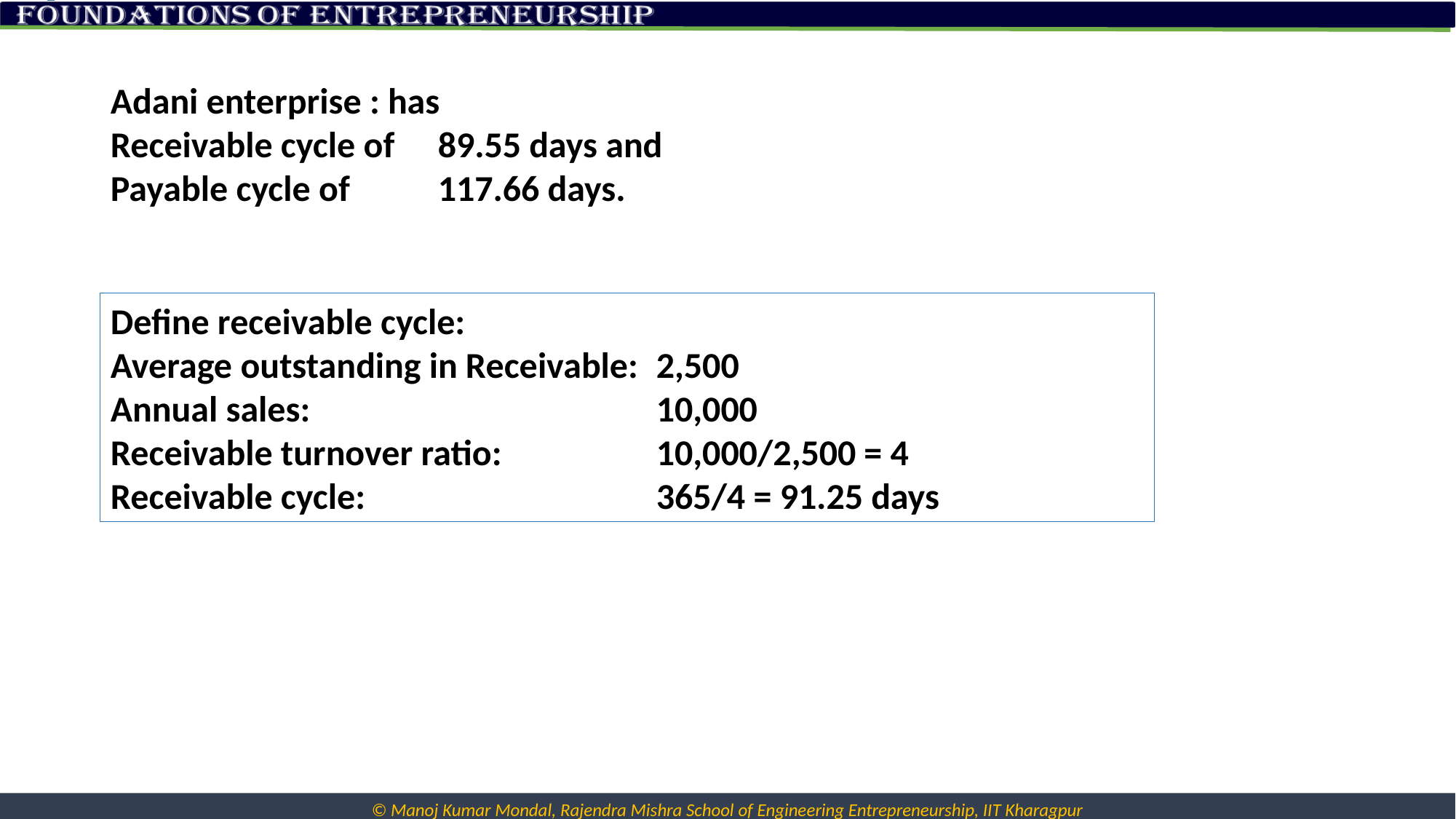

Adani enterprise : has
Receivable cycle of 	89.55 days and
Payable cycle of 	117.66 days.
Define receivable cycle:
Average outstanding in Receivable: 	2,500
Annual sales: 				10,000
Receivable turnover ratio:		10,000/2,500 = 4
Receivable cycle:			365/4 = 91.25 days